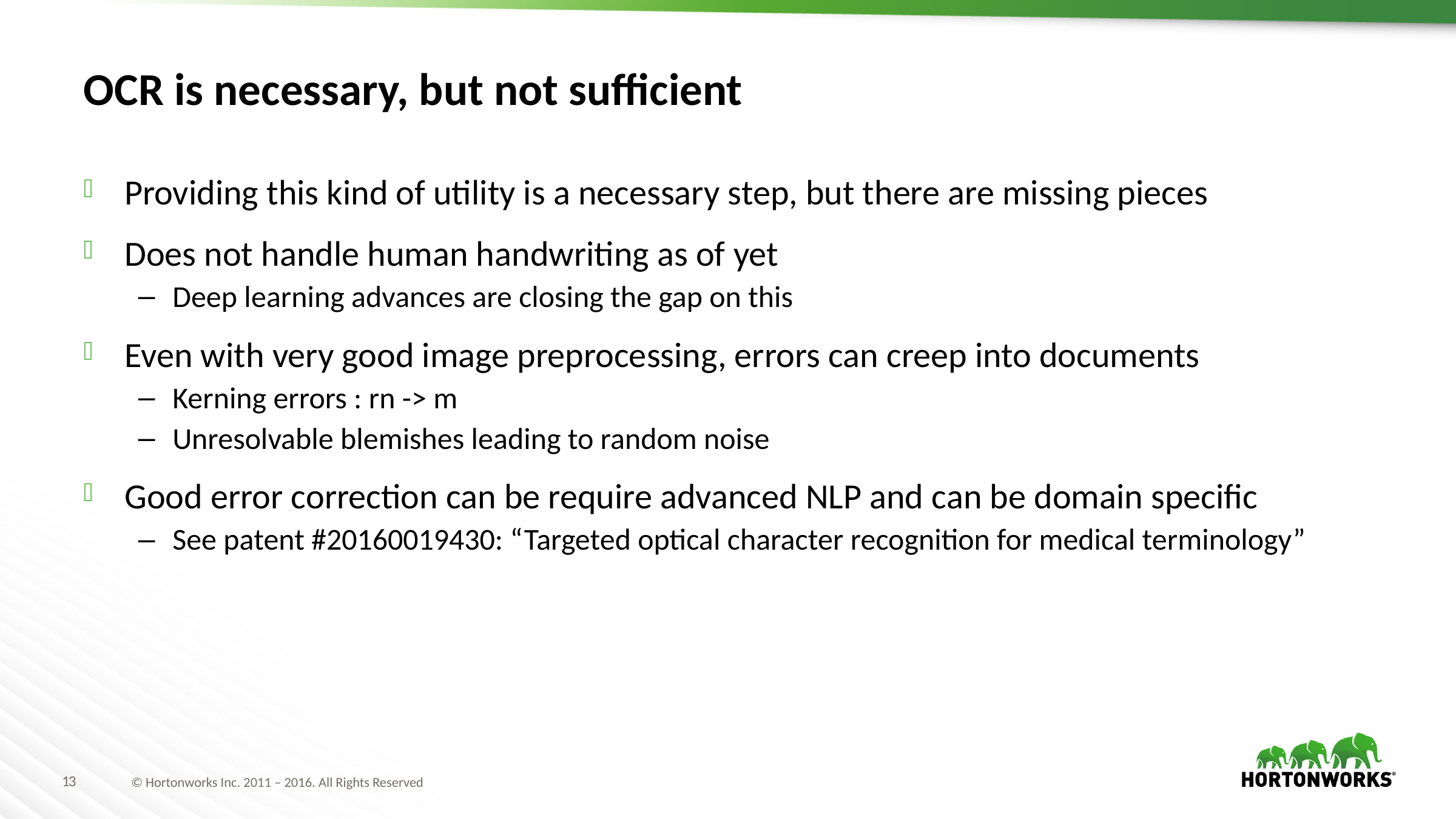

# OCR is necessary, but not sufficient
Providing this kind of utility is a necessary step, but there are missing pieces
Does not handle human handwriting as of yet
Deep learning advances are closing the gap on this
Even with very good image preprocessing, errors can creep into documents
Kerning errors : rn -> m
Unresolvable blemishes leading to random noise
Good error correction can be require advanced NLP and can be domain specific
See patent #20160019430: “Targeted optical character recognition for medical terminology”